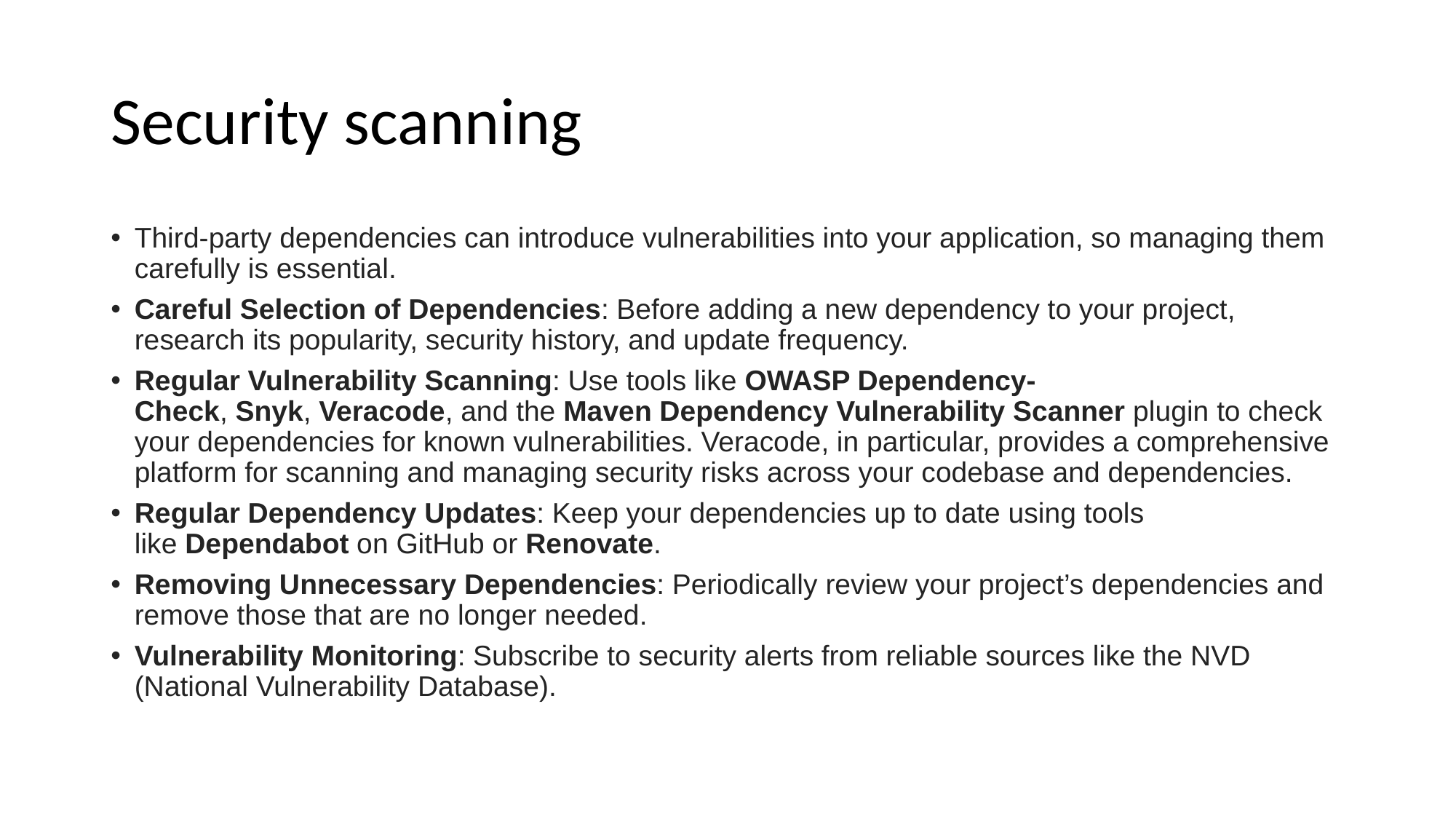

# Security scanning
Third-party dependencies can introduce vulnerabilities into your application, so managing them carefully is essential.
Careful Selection of Dependencies: Before adding a new dependency to your project, research its popularity, security history, and update frequency.
Regular Vulnerability Scanning: Use tools like OWASP Dependency-Check, Snyk, Veracode, and the Maven Dependency Vulnerability Scanner plugin to check your dependencies for known vulnerabilities. Veracode, in particular, provides a comprehensive platform for scanning and managing security risks across your codebase and dependencies.
Regular Dependency Updates: Keep your dependencies up to date using tools like Dependabot on GitHub or Renovate.
Removing Unnecessary Dependencies: Periodically review your project’s dependencies and remove those that are no longer needed.
Vulnerability Monitoring: Subscribe to security alerts from reliable sources like the NVD (National Vulnerability Database).